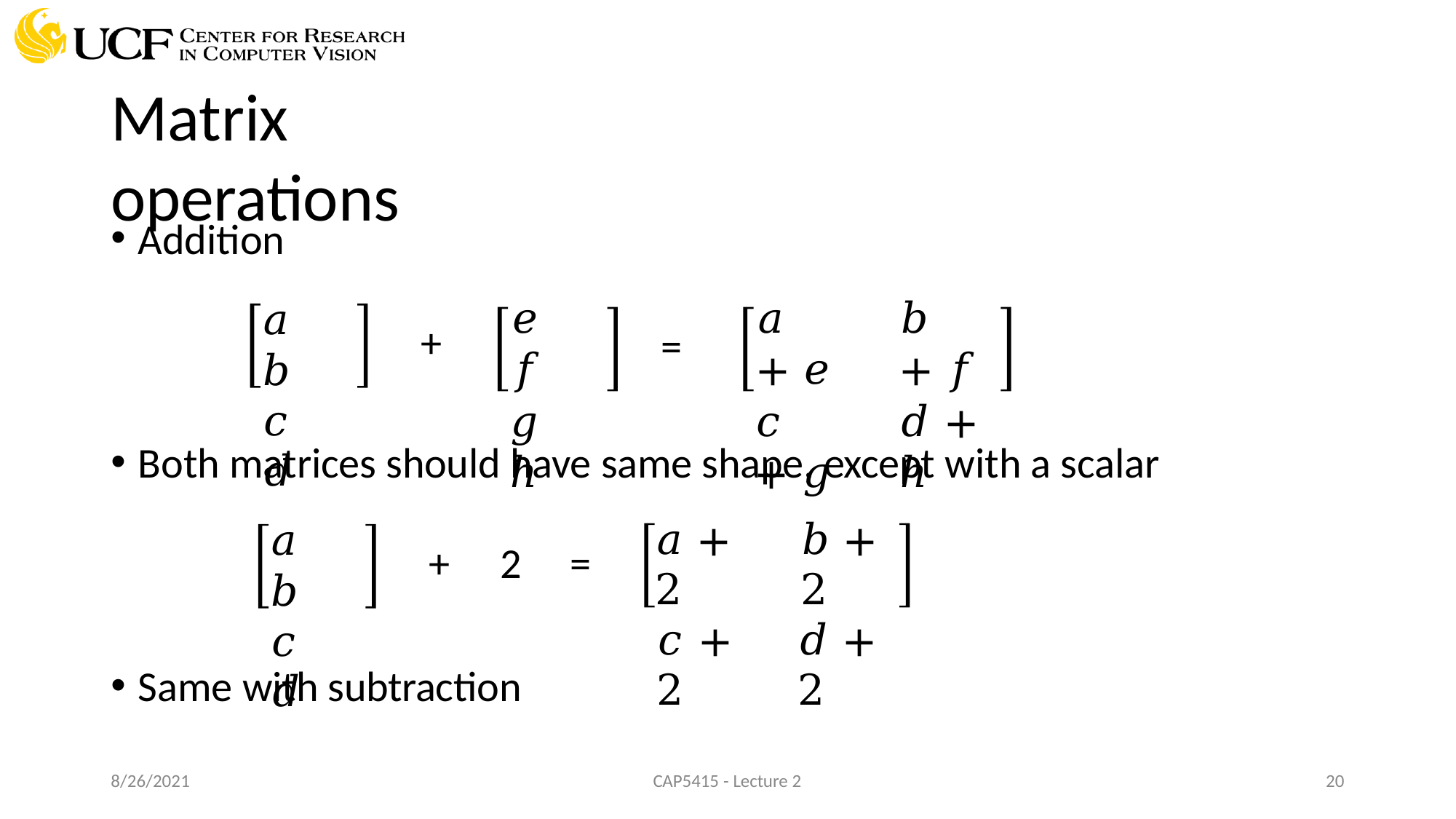

# Matrix operations
Addition
𝑒	𝑓
𝑔	ℎ
𝑎 + 𝑒
𝑐 + 𝑔
𝑏 + 𝑓
𝑑 + ℎ
𝑎	𝑏
𝑐	𝑑

+
=
Both matrices should have same shape, except with a scalar
𝑎 + 2
𝑐 + 2
𝑏 + 2
𝑑 + 2
𝑎	𝑏
𝑐	𝑑

+	2	=
Same with subtraction
8/26/2021
CAP5415 - Lecture 2
20